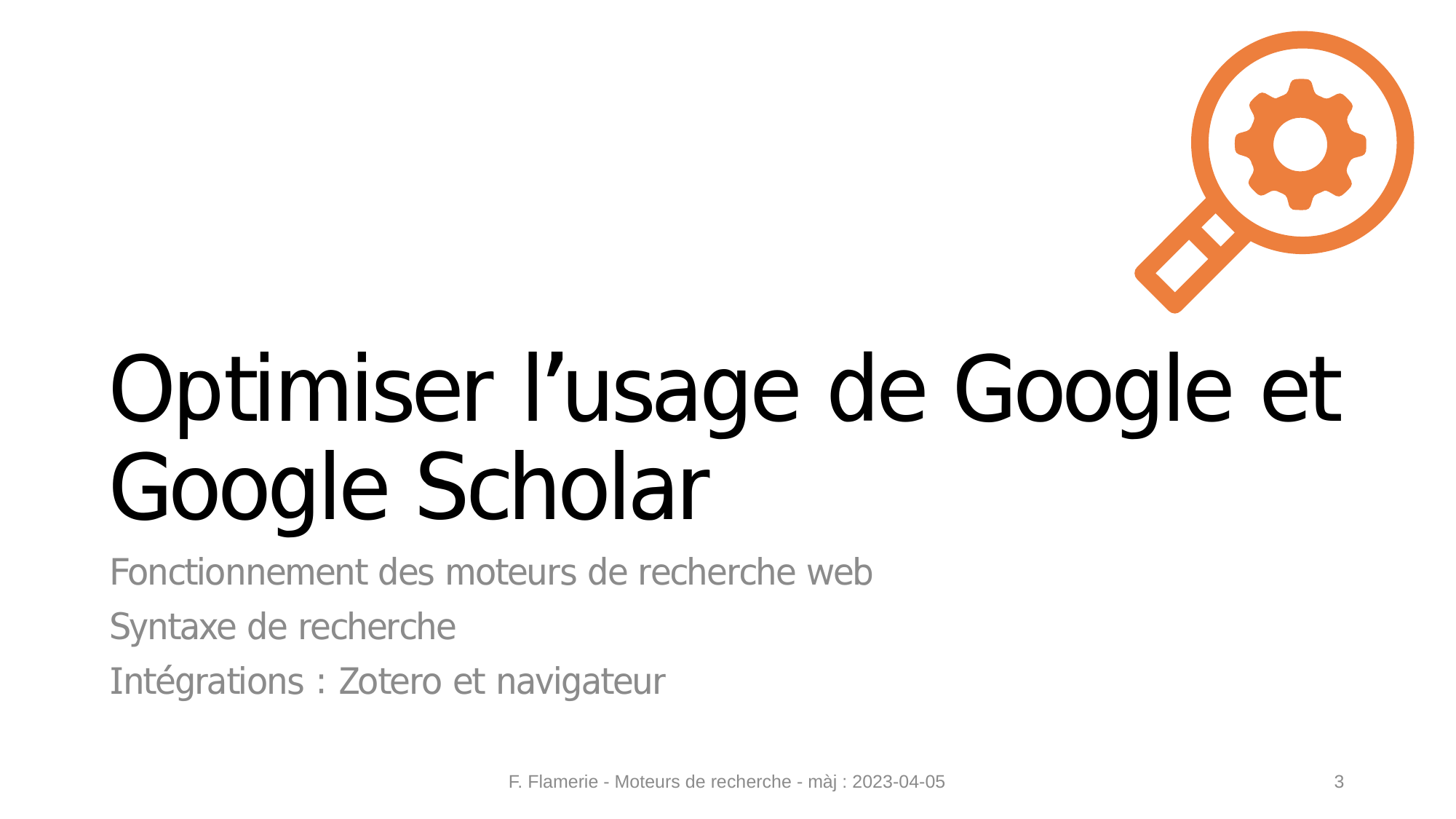

# Optimiser l’usage de Google et Google Scholar
Fonctionnement des moteurs de recherche web
Syntaxe de recherche
Intégrations : Zotero et navigateur
F. Flamerie - Moteurs de recherche - màj : 2023-04-05
3